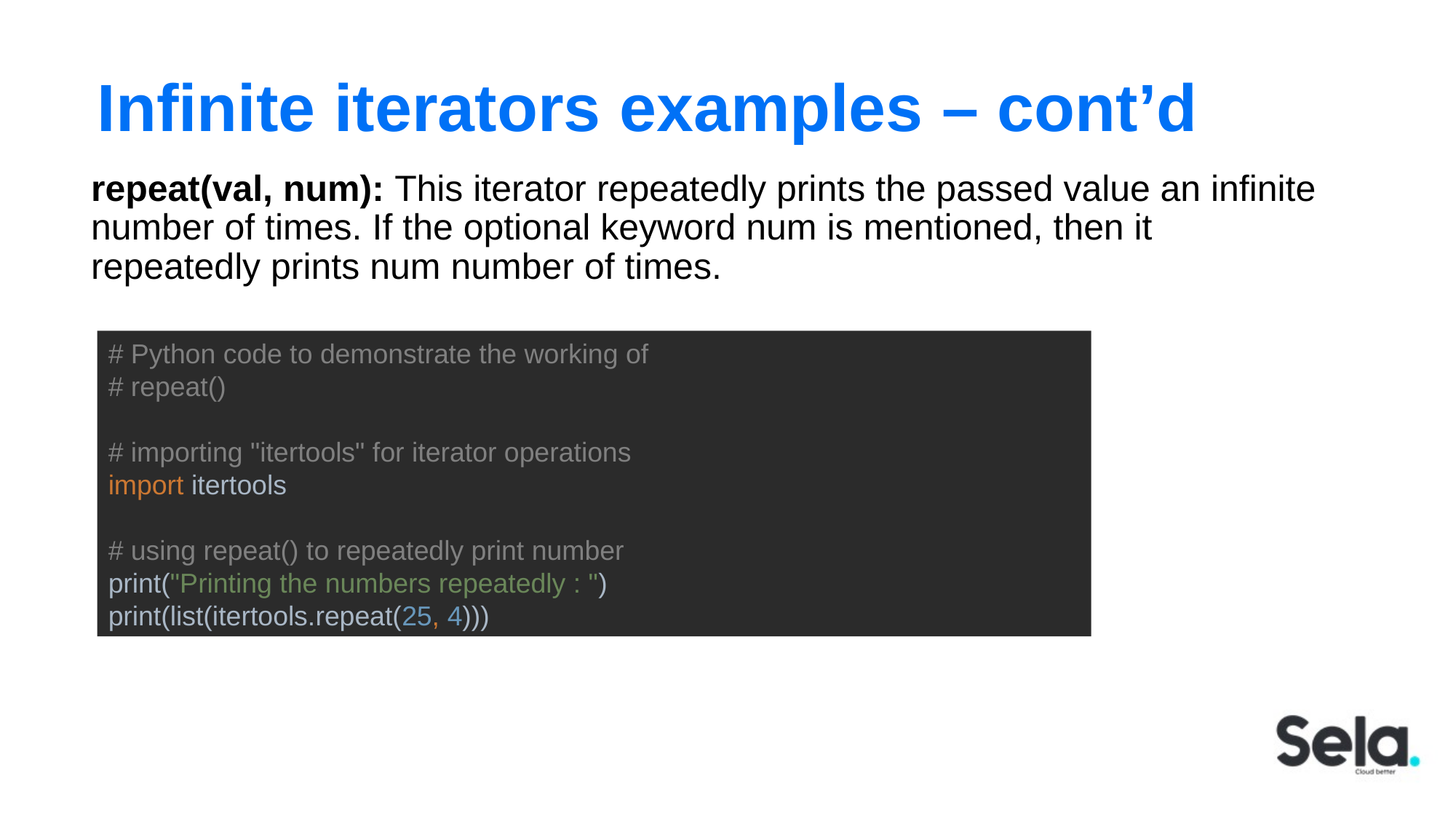

# Infinite iterators examples – cont’d
repeat(val, num): This iterator repeatedly prints the passed value an infinite number of times. If the optional keyword num is mentioned, then it repeatedly prints num number of times.
# Python code to demonstrate the working of # repeat() # importing "itertools" for iterator operations import itertools # using repeat() to repeatedly print number print("Printing the numbers repeatedly : ") print(list(itertools.repeat(25, 4)))